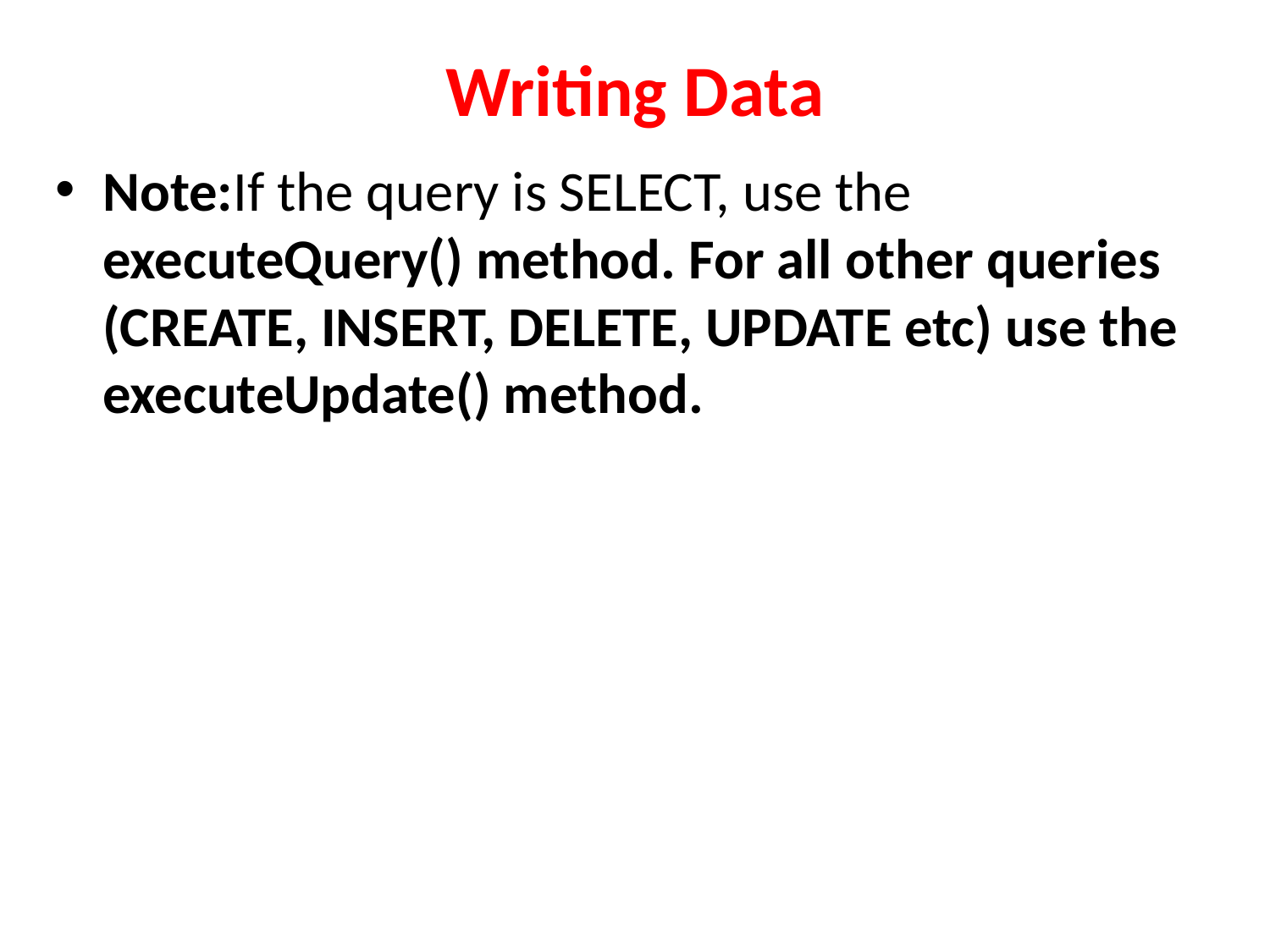

# Writing Data
Note:If the query is SELECT, use the executeQuery() method. For all other queries (CREATE, INSERT, DELETE, UPDATE etc) use the executeUpdate() method.